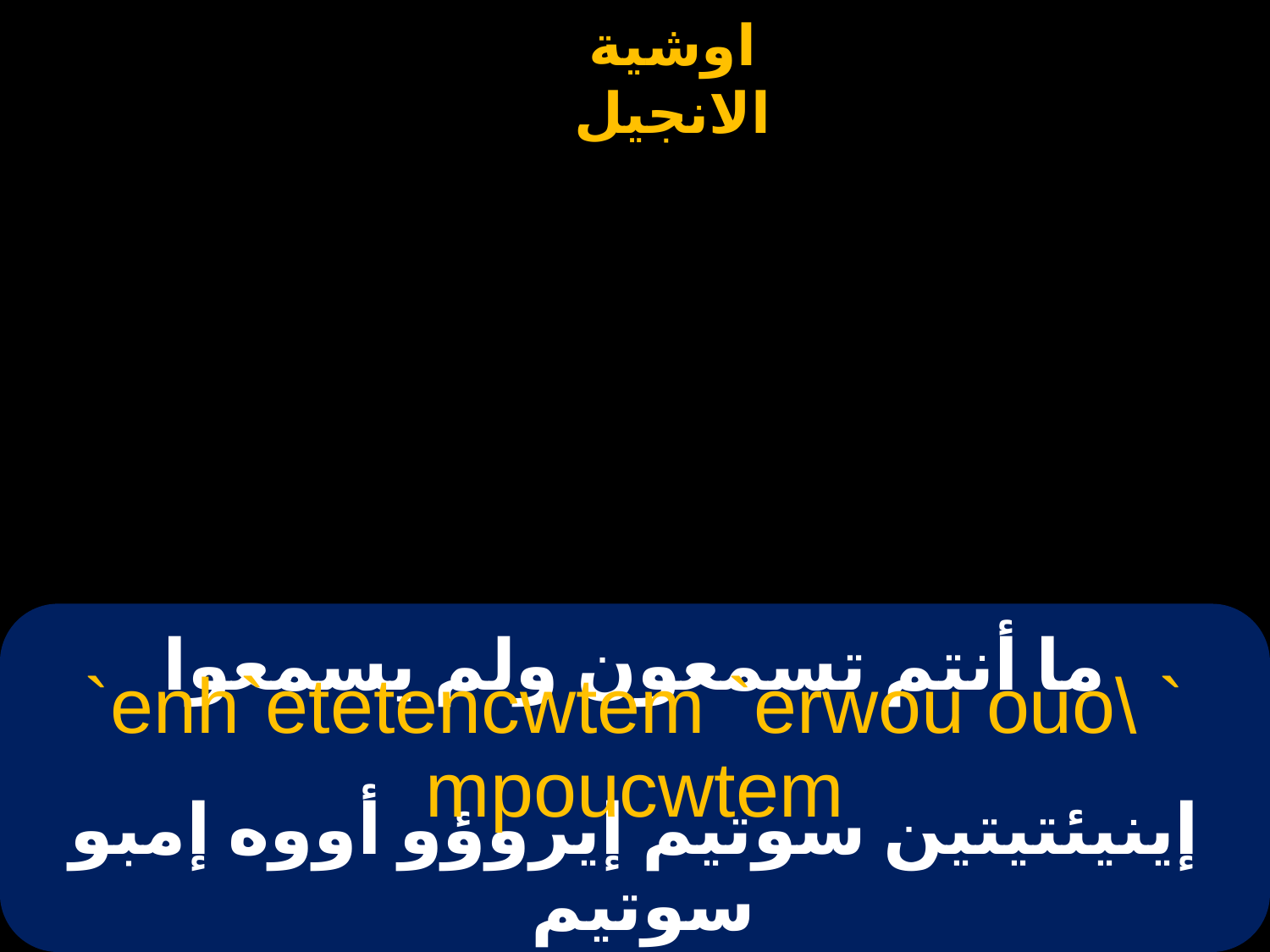

# ما أنتم تسمعون ولم يسمعوا
`enh`etetencwtem `erwou ouo\ ` mpoucwtem
إينيئتيتين سوتيم إيروؤو أووه إمبو سوتيم